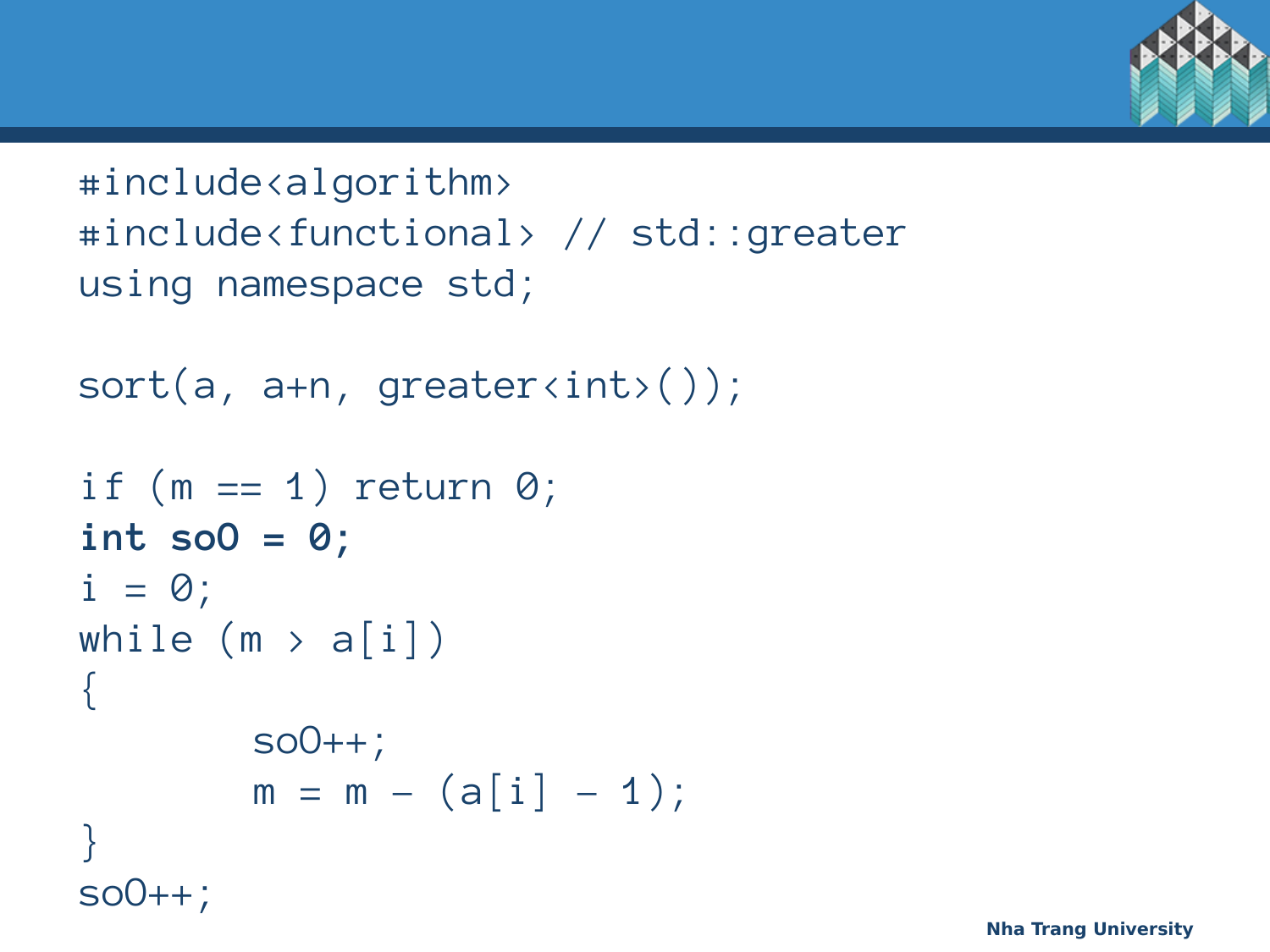

#include<algorithm>
#include<functional> // std::greater
using namespace std;

sort(a, a+n, greater<int>());

if (m == 1) return 0;
int soO = 0;
i = 0;
while (m > a[i])
{
		soO++;
		m = m – (a[i] – 1);
}
soO++;
Nha Trang University